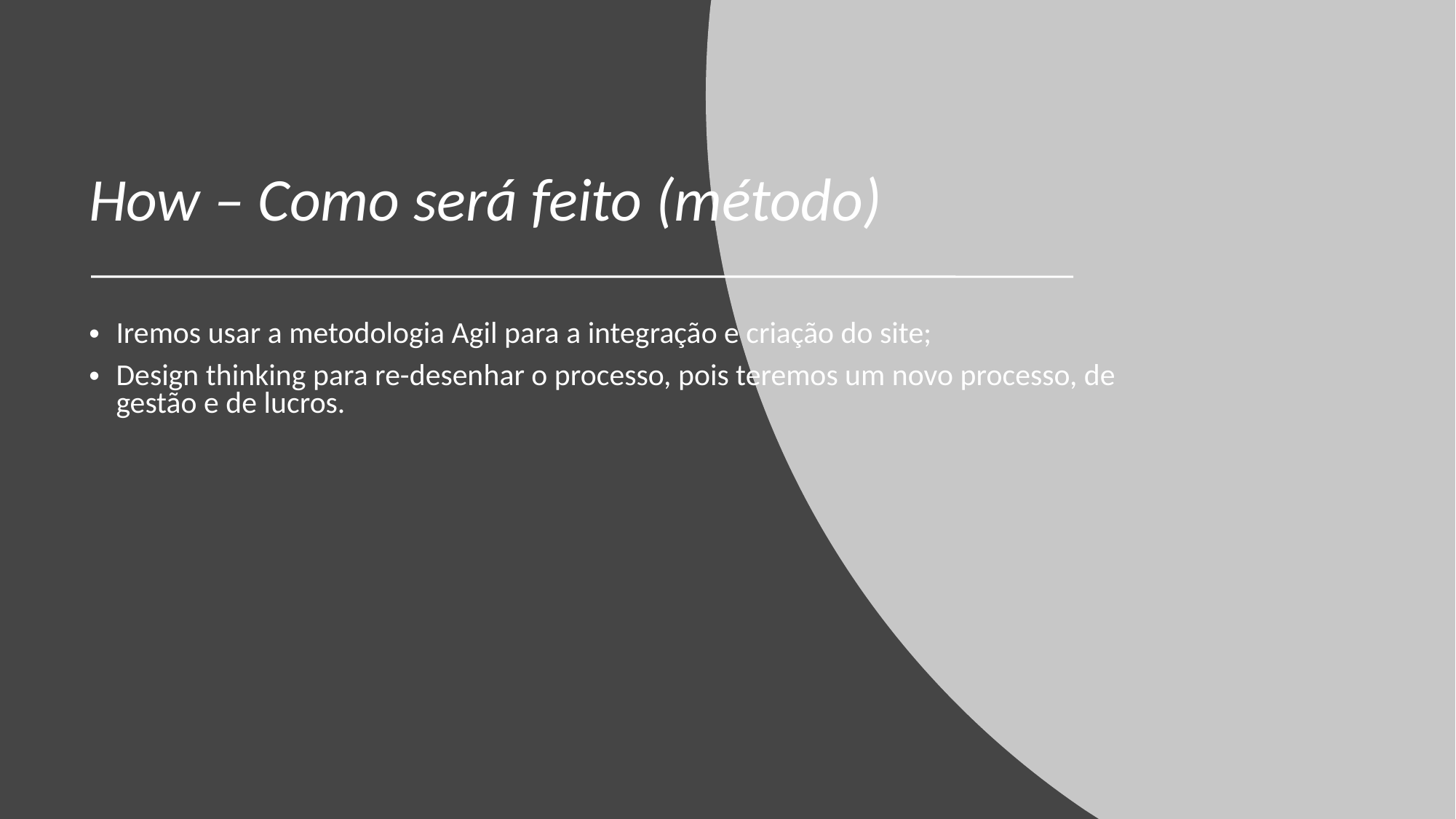

How – Como será feito (método)

Iremos usar a metodologia Agil para a integração e criação do site;
Design thinking para re-desenhar o processo, pois teremos um novo processo, de gestão e de lucros.